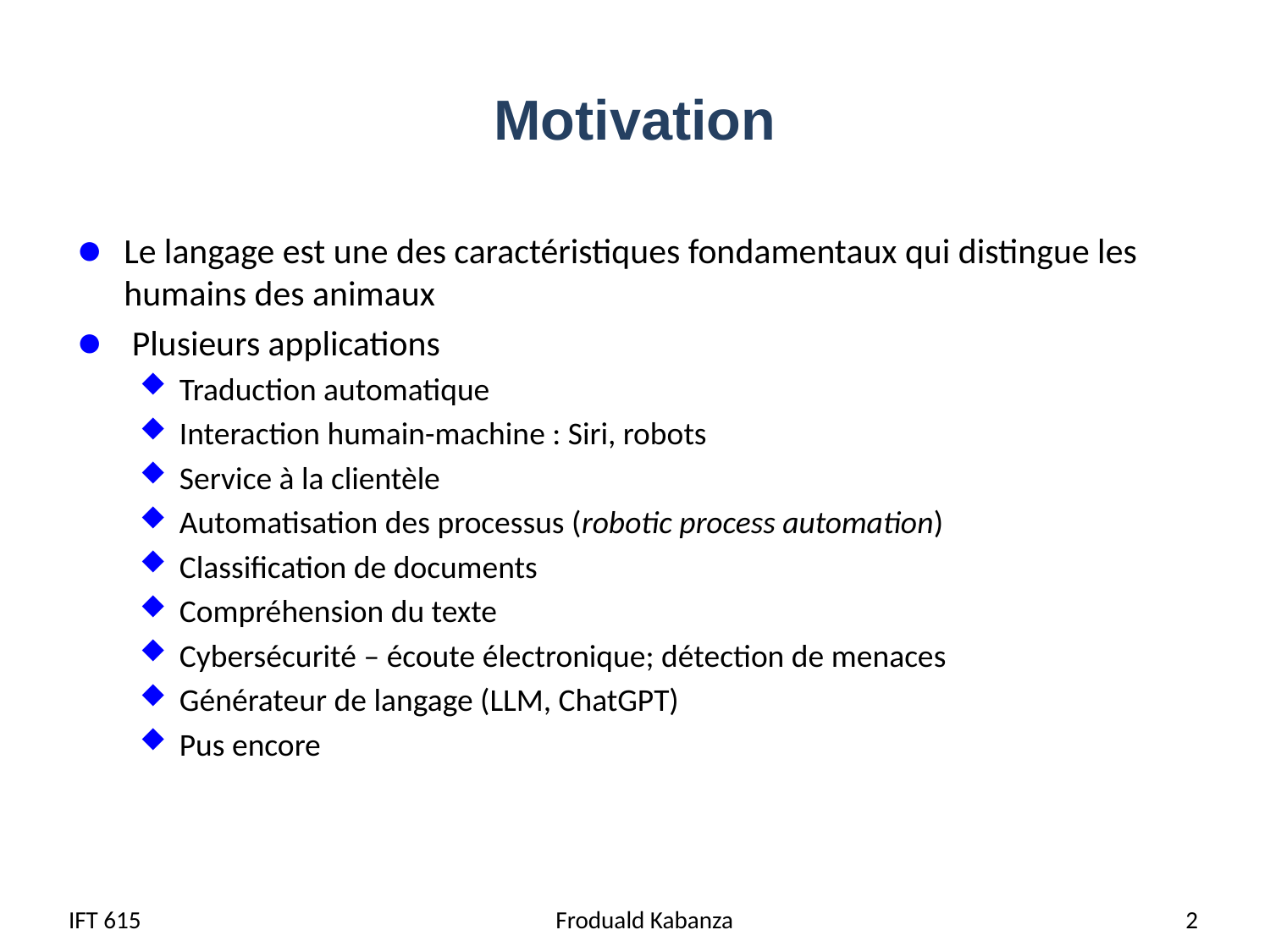

# Motivation
Le langage est une des caractéristiques fondamentaux qui distingue les humains des animaux
 Plusieurs applications
Traduction automatique
Interaction humain-machine : Siri, robots
Service à la clientèle
Automatisation des processus (robotic process automation)
Classification de documents
Compréhension du texte
Cybersécurité – écoute électronique; détection de menaces
Générateur de langage (LLM, ChatGPT)
Pus encore
IFT 615
 Froduald Kabanza
2